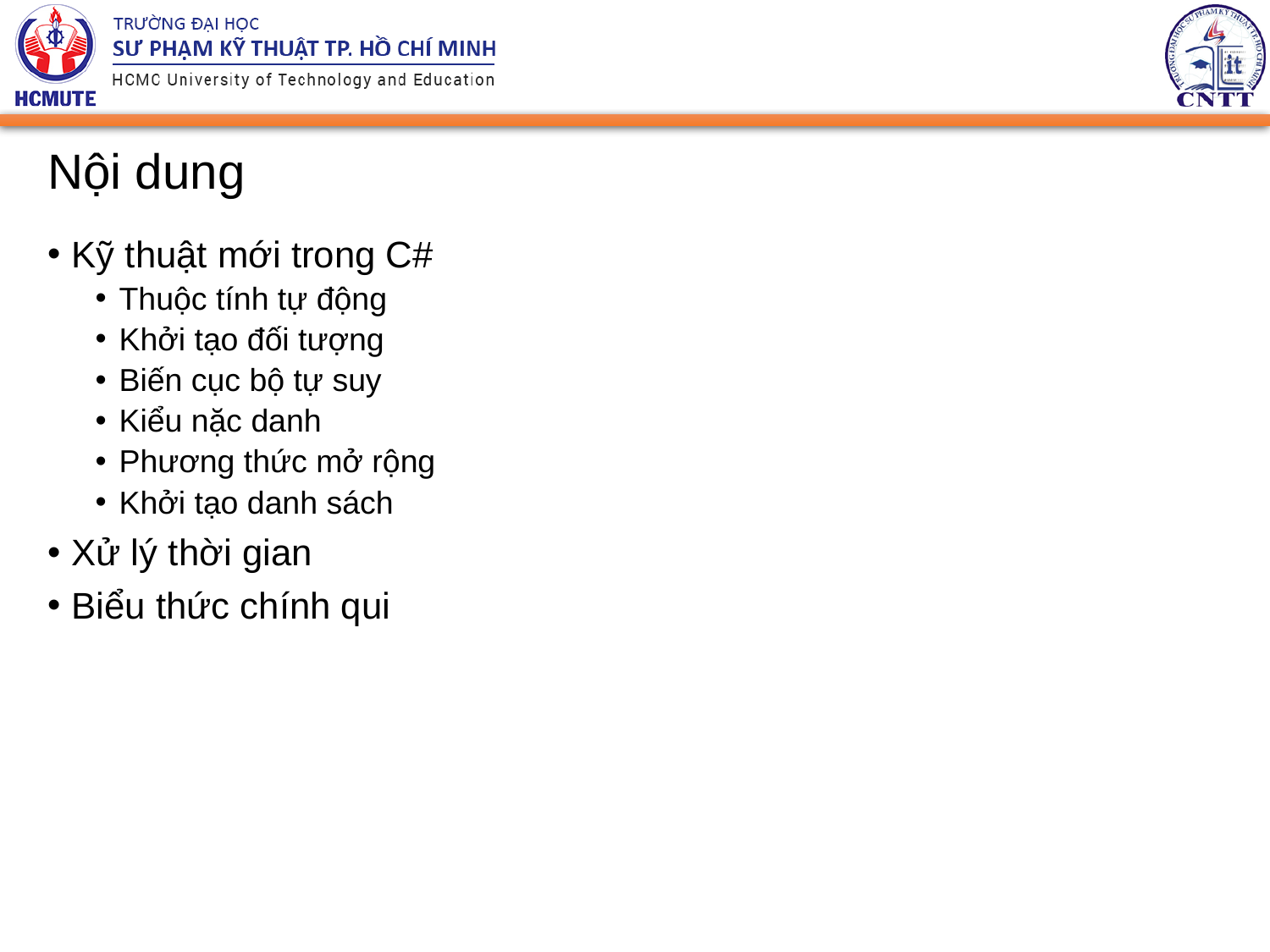

# Nội dung
Kỹ thuật mới trong C#
Thuộc tính tự động
Khởi tạo đối tượng
Biến cục bộ tự suy
Kiểu nặc danh
Phương thức mở rộng
Khởi tạo danh sách
Xử lý thời gian
Biểu thức chính qui